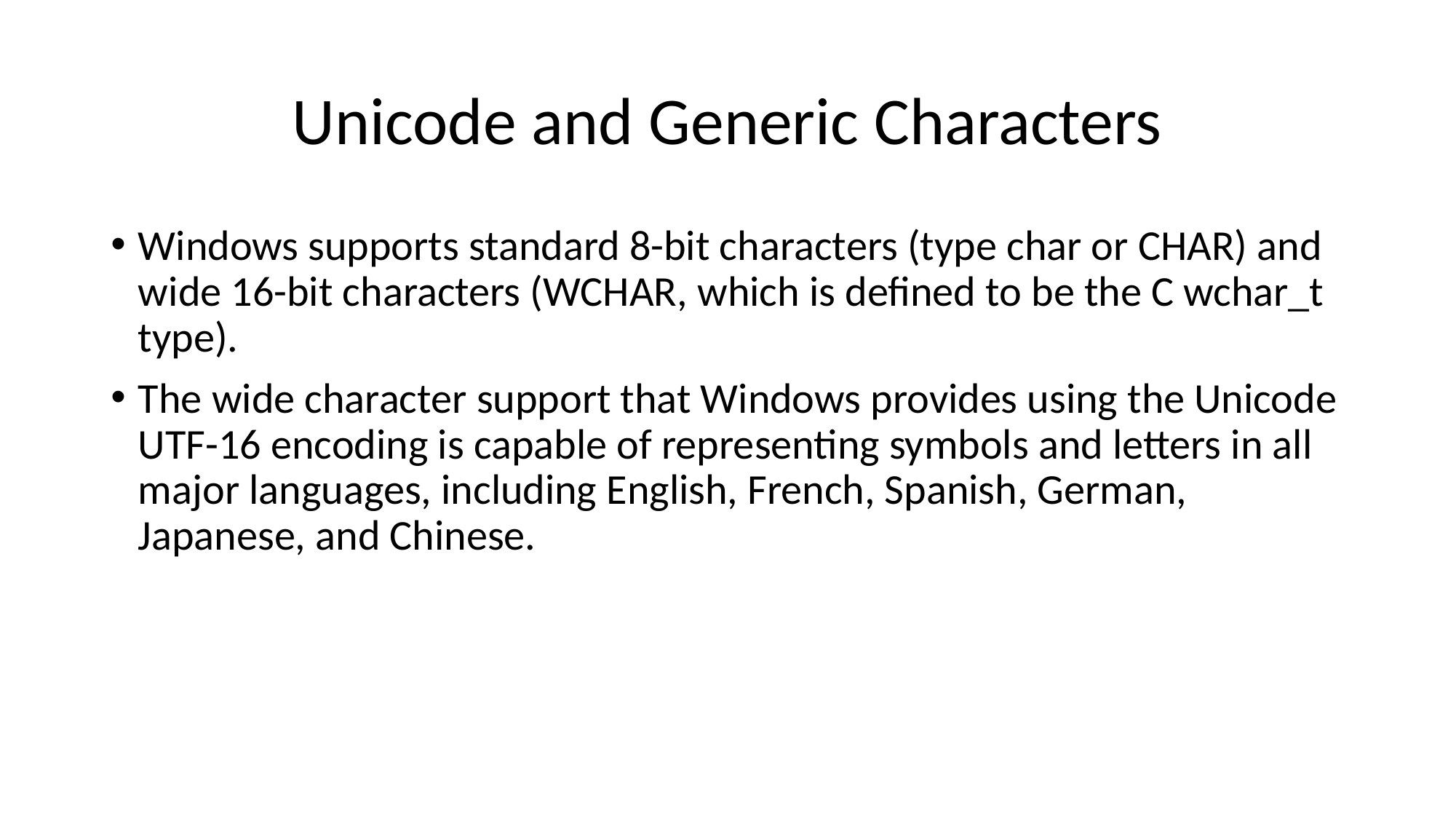

# Unicode and Generic Characters
Windows supports standard 8-bit characters (type char or CHAR) and wide 16-bit characters (WCHAR, which is defined to be the C wchar_t type).
The wide character support that Windows provides using the Unicode UTF-16 encoding is capable of representing symbols and letters in all major languages, including English, French, Spanish, German, Japanese, and Chinese.